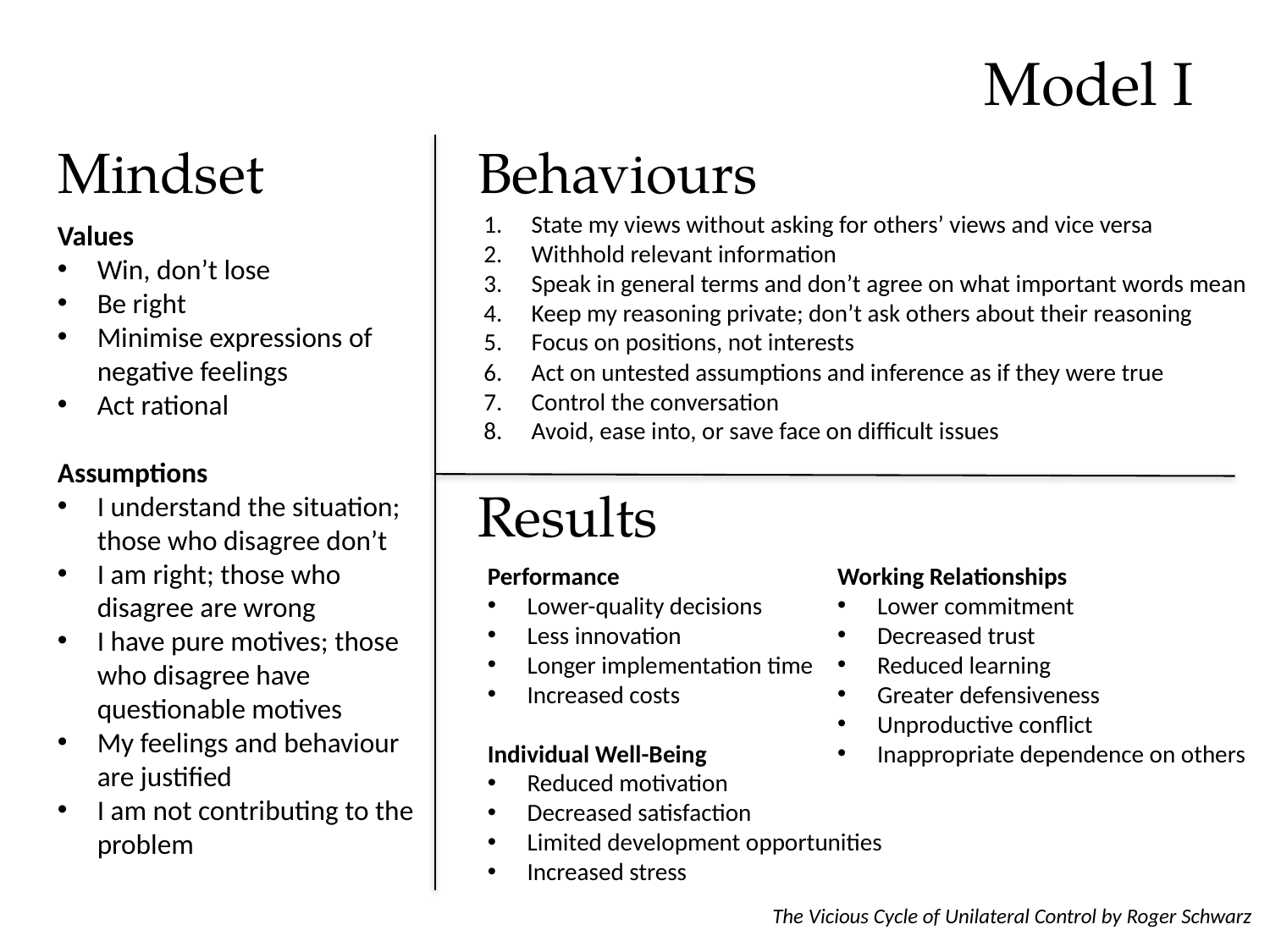

# Model I
Mindset
Behaviours
State my views without asking for others’ views and vice versa
Withhold relevant information
Speak in general terms and don’t agree on what important words mean
Keep my reasoning private; don’t ask others about their reasoning
Focus on positions, not interests
Act on untested assumptions and inference as if they were true
Control the conversation
Avoid, ease into, or save face on difficult issues
Values
Win, don’t lose
Be right
Minimise expressions of negative feelings
Act rational

Assumptions
I understand the situation; those who disagree don’t
I am right; those who disagree are wrong
I have pure motives; those who disagree have questionable motives
My feelings and behaviour are justified
I am not contributing to the problem
Results
Performance
Lower-quality decisions
Less innovation
Longer implementation time
Increased costs

Individual Well-Being
Reduced motivation
Decreased satisfaction
Limited development opportunities
Increased stress
Working Relationships
Lower commitment
Decreased trust
Reduced learning
Greater defensiveness
Unproductive conflict
Inappropriate dependence on others

The Vicious Cycle of Unilateral Control by Roger Schwarz